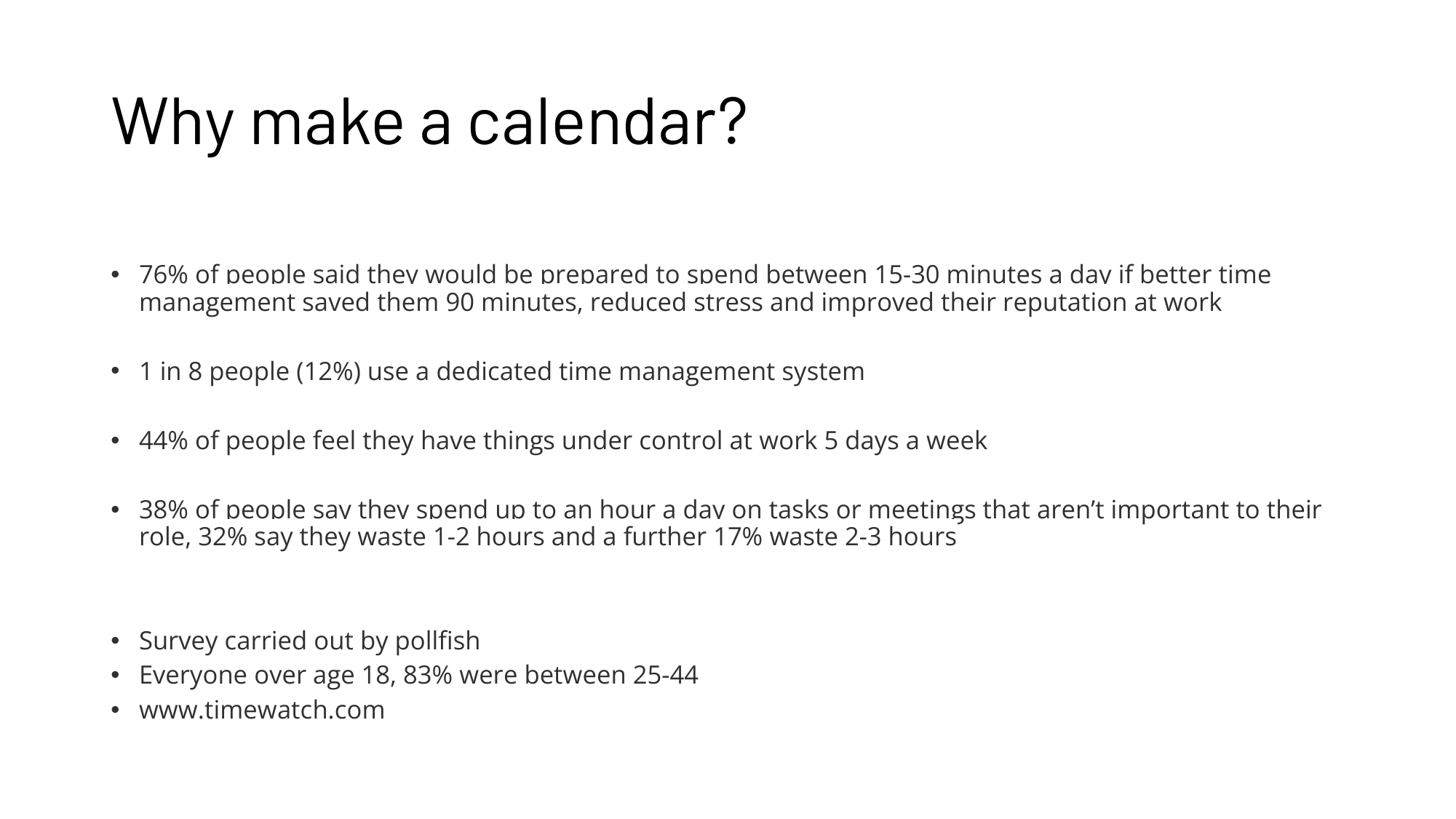

# Why make a calendar?

76% of people said they would be prepared to spend between 15-30 minutes a day if better time management saved them 90 minutes, reduced stress and improved their reputation at work

1 in 8 people (12%) use a dedicated time management system

44% of people feel they have things under control at work 5 days a week

38% of people say they spend up to an hour a day on tasks or meetings that aren’t important to their role, 32% say they waste 1-2 hours and a further 17% waste 2-3 hours

Survey carried out by pollfish
Everyone over age 18, 83% were between 25-44
www.timewatch.com